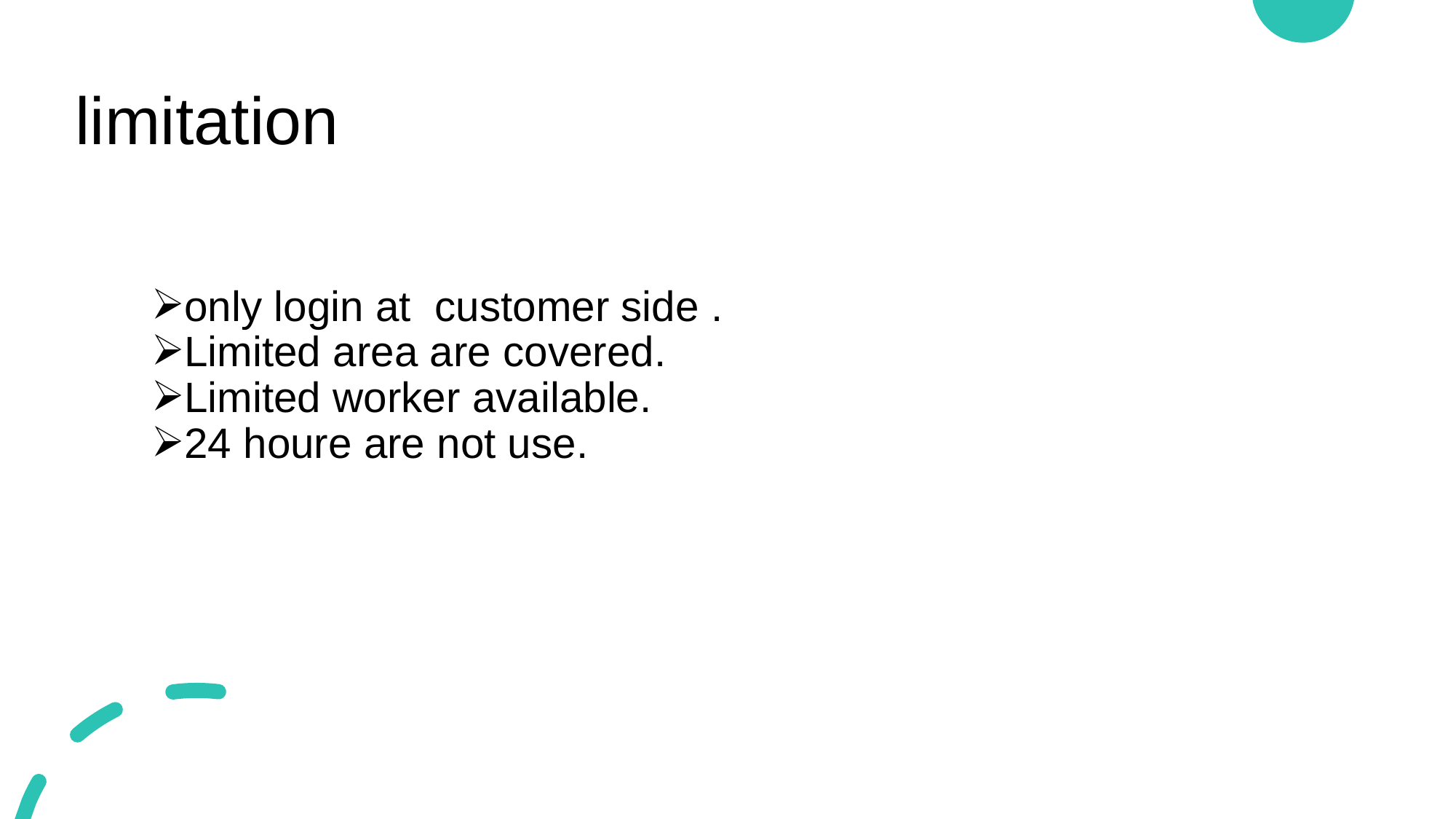

# limitation

only login at  customer side .
Limited area are covered.
Limited worker available.
24 houre are not use.